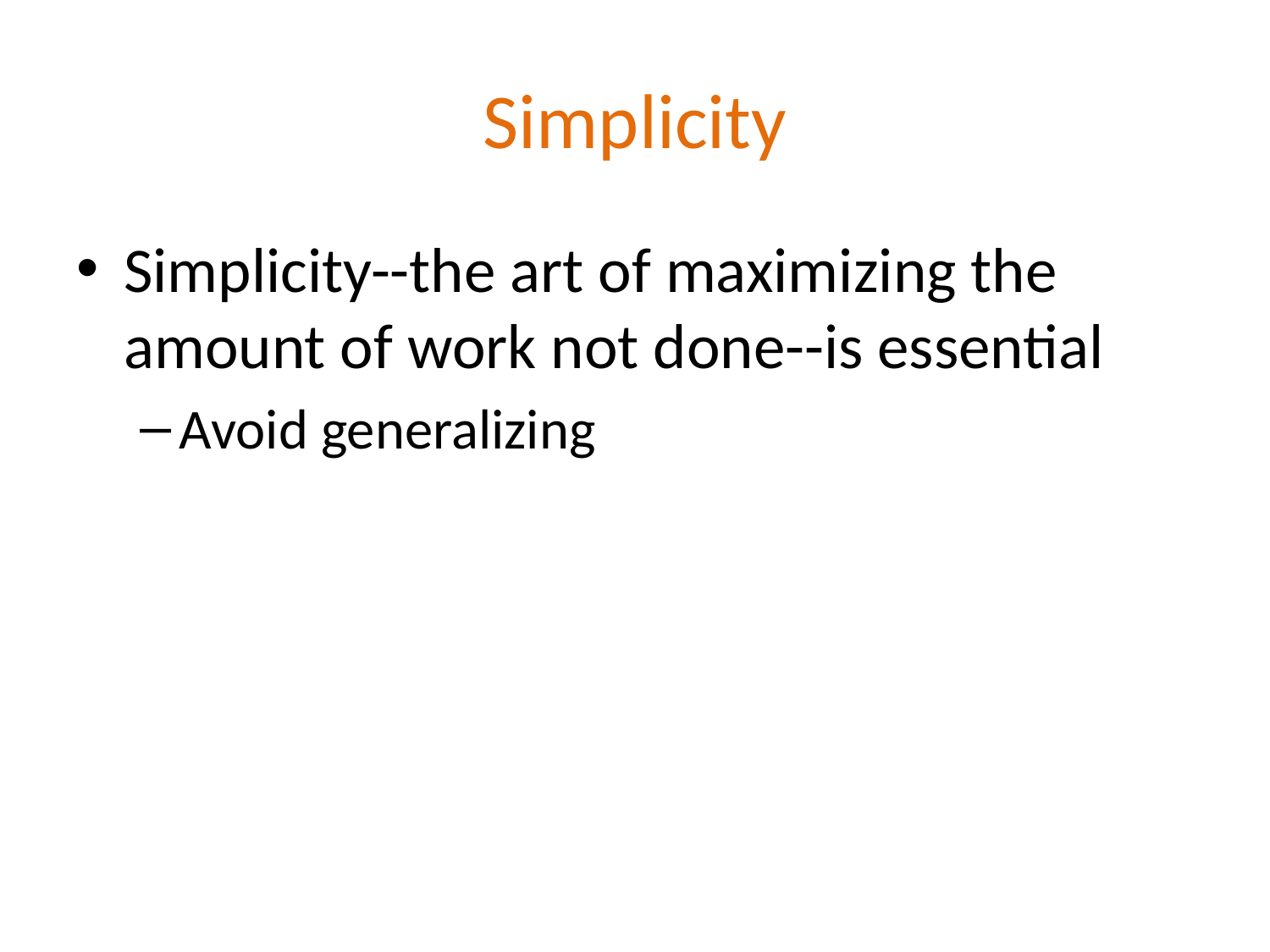

# Simplicity
Simplicity--the art of maximizing the amount of work not done--is essential
Avoid generalizing